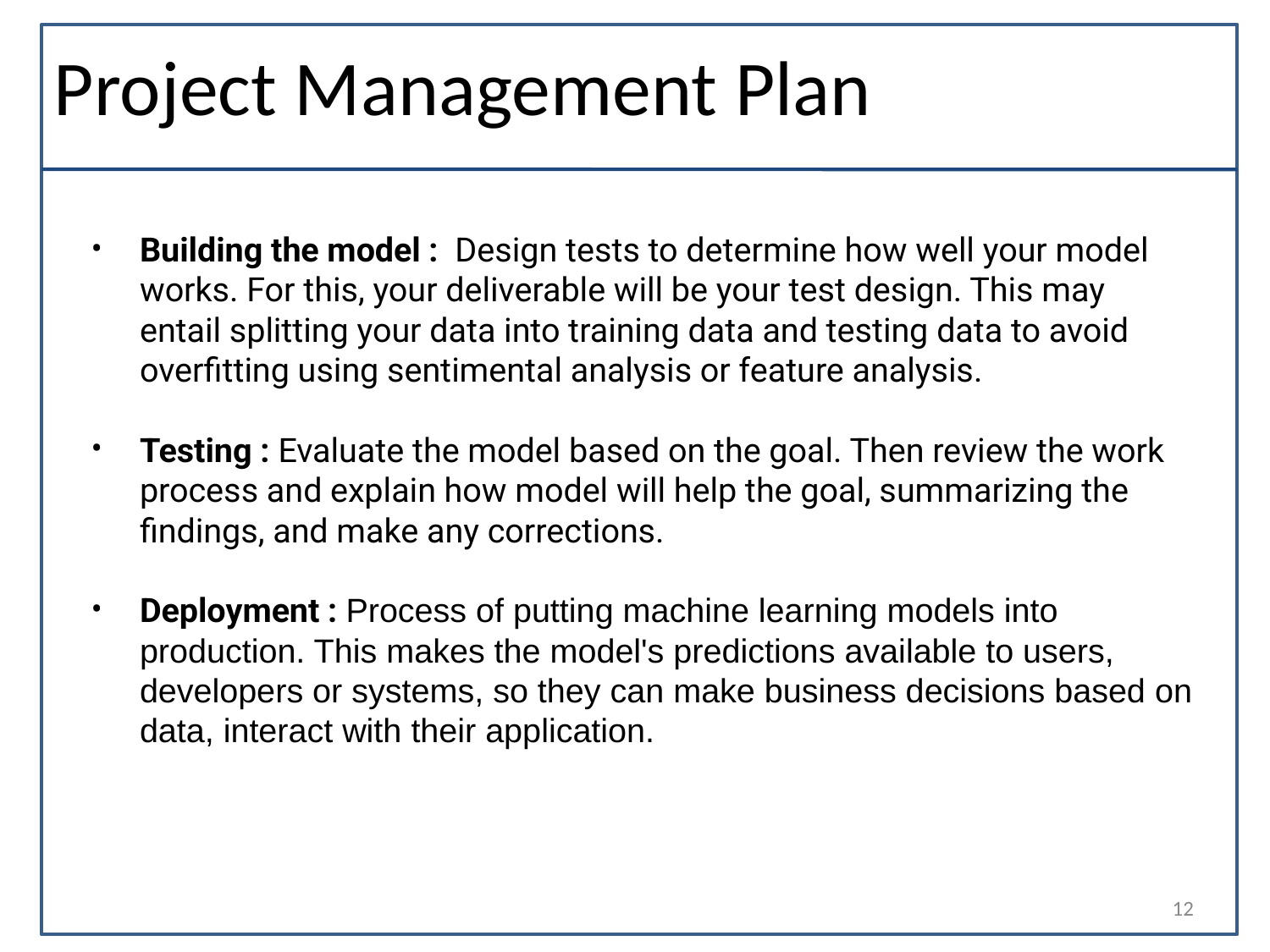

# Project Management Plan

Building the model :  Design tests to determine how well your model works. For this, your deliverable will be your test design. This may entail splitting your data into training data and testing data to avoid overfitting using sentimental analysis or feature analysis.

Testing : Evaluate the model based on the goal. Then review the work process and explain how model will help the goal, summarizing the findings, and make any corrections.

Deployment : Process of putting machine learning models into production. This makes the model's predictions available to users, developers or systems, so they can make business decisions based on data, interact with their application.

12